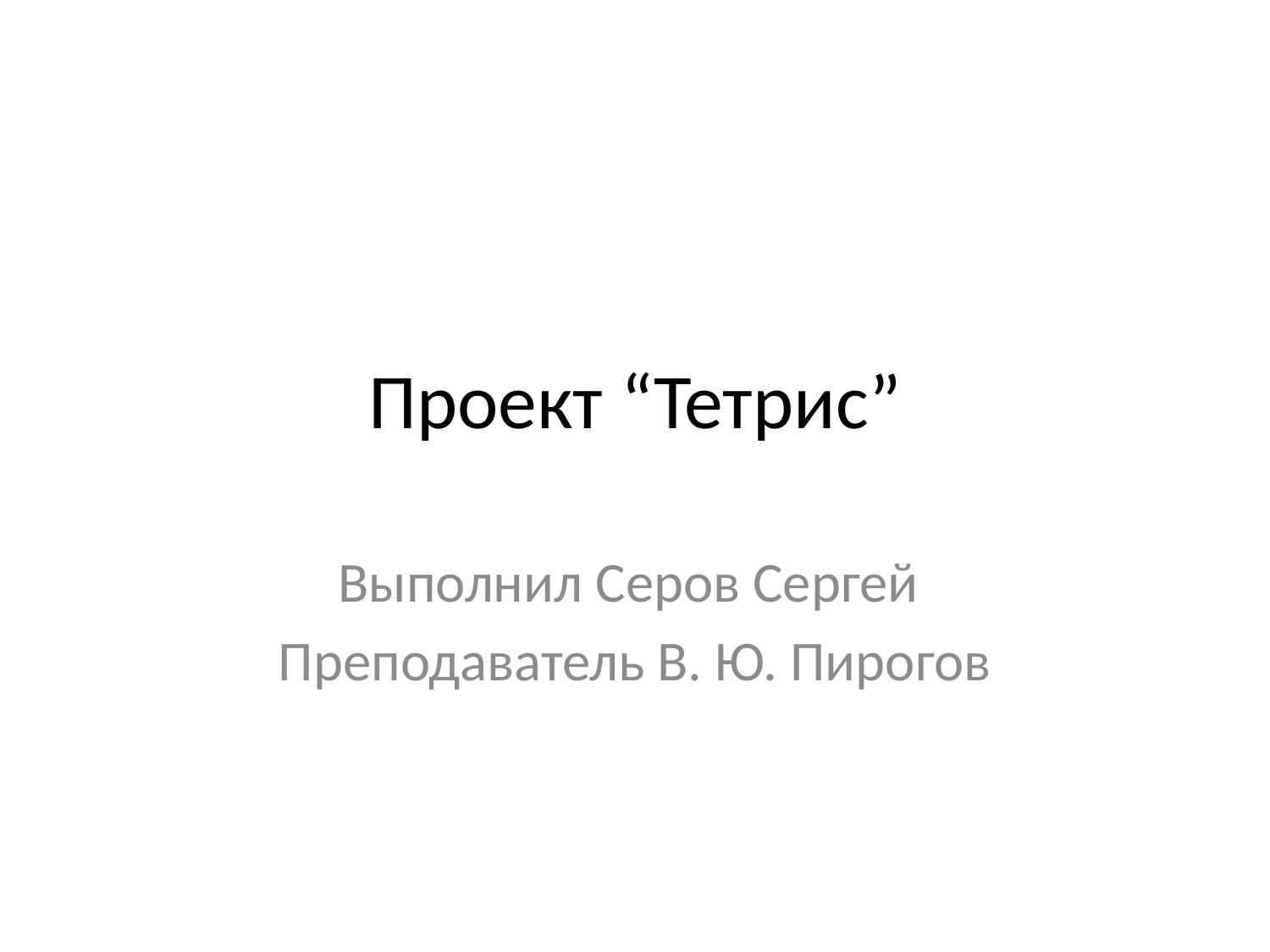

# Проект “Тетрис”
Выполнил Серов Сергей
Преподаватель В. Ю. Пирогов